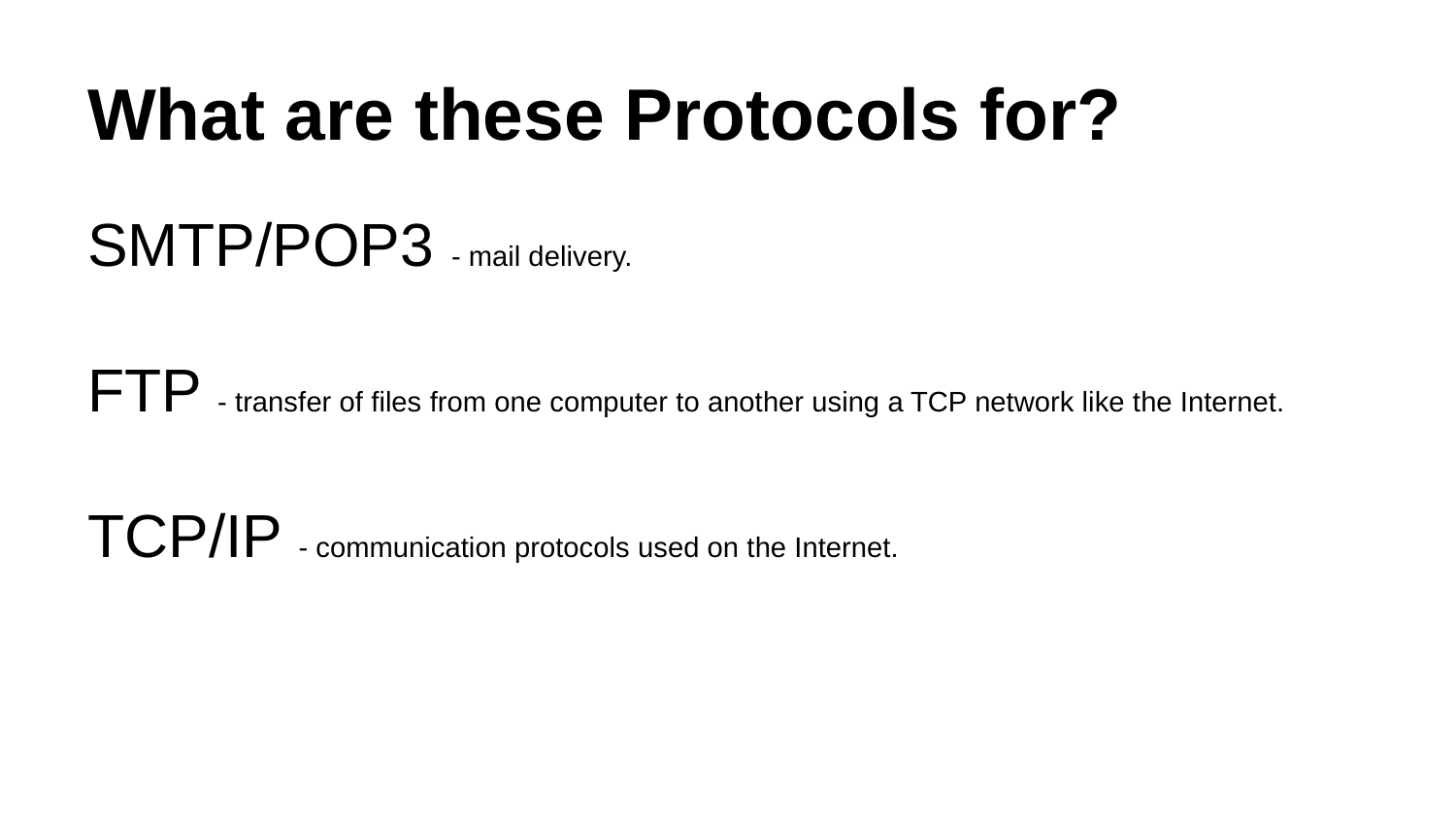

# What are these Protocols for?
SMTP/POP3 - mail delivery.

FTP - transfer of files from one computer to another using a TCP network like the Internet.

TCP/IP - communication protocols used on the Internet.